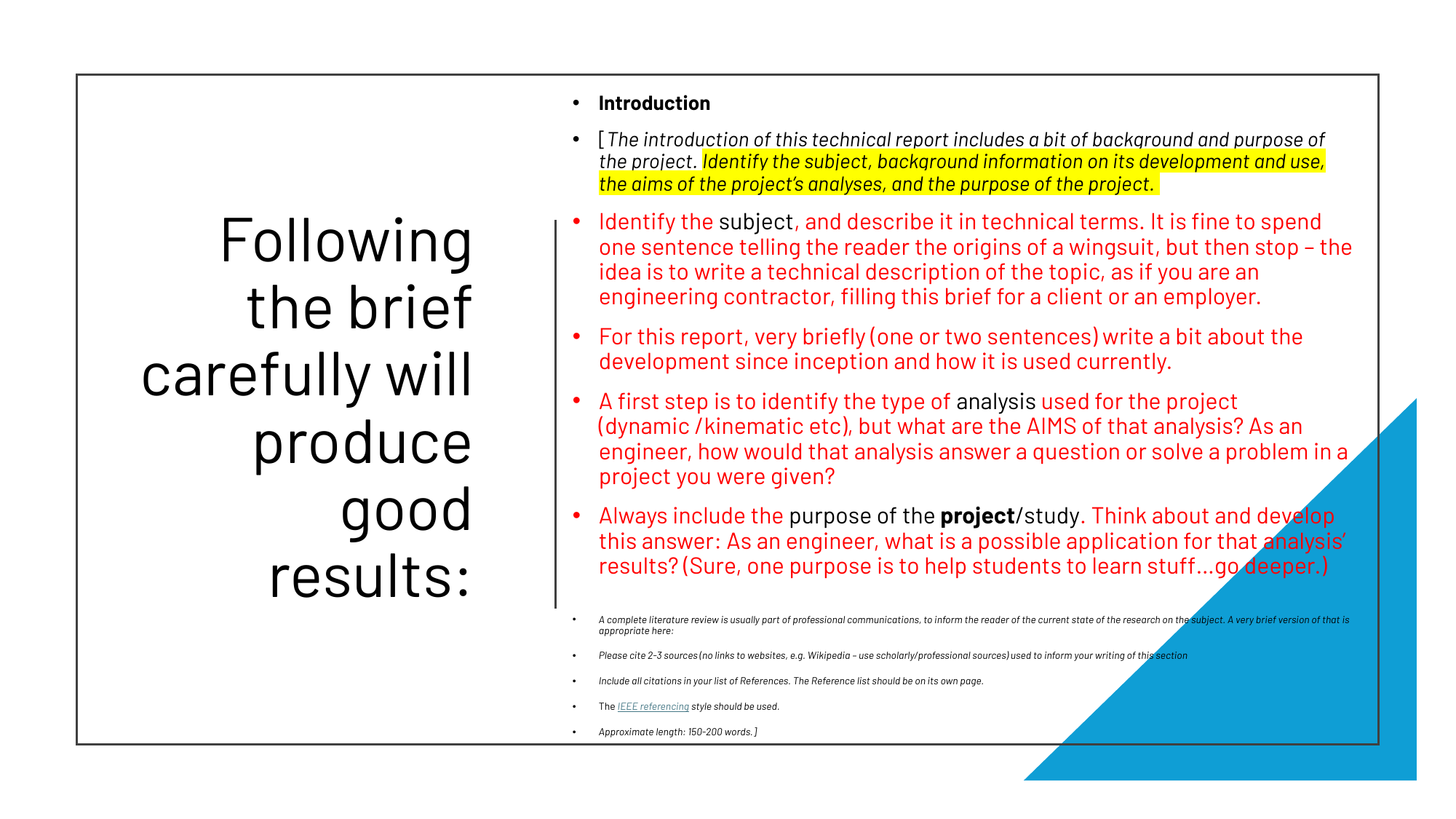

Introduction
[The introduction of this technical report includes a bit of background and purpose of the project. Identify the subject, background information on its development and use, the aims of the project’s analyses, and the purpose of the project.
Identify the subject, and describe it in technical terms. It is fine to spend one sentence telling the reader the origins of a wingsuit, but then stop – the idea is to write a technical description of the topic, as if you are an engineering contractor, filling this brief for a client or an employer.
For this report, very briefly (one or two sentences) write a bit about the development since inception and how it is used currently.
A first step is to identify the type of analysis used for the project (dynamic /kinematic etc), but what are the AIMS of that analysis? As an engineer, how would that analysis answer a question or solve a problem in a project you were given?
Always include the purpose of the project/study. Think about and develop this answer: As an engineer, what is a possible application for that analysis’ results? (Sure, one purpose is to help students to learn stuff…go deeper.)

A complete literature review is usually part of professional communications, to inform the reader of the current state of the research on the subject. A very brief version of that is appropriate here:
Please cite 2-3 sources (no links to websites, e.g. Wikipedia – use scholarly/professional sources) used to inform your writing of this section
Include all citations in your list of References. The Reference list should be on its own page.
The IEEE referencing style should be used.
Approximate length: 150-200 words.]

# Following the brief carefully will produce good results: